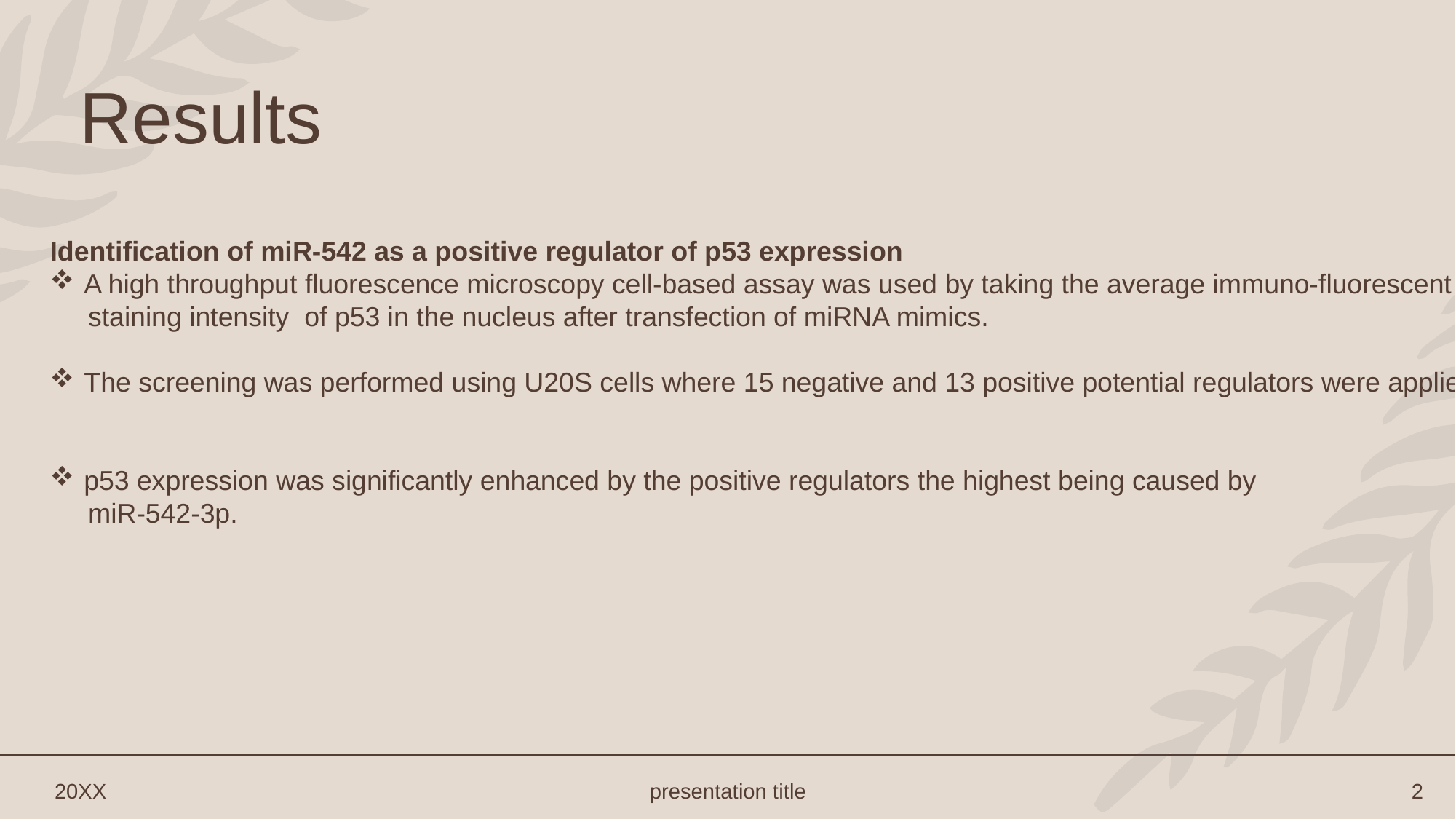

# Results
Identification of miR-542 as a positive regulator of p53 expression
A high throughput fluorescence microscopy cell-based assay was used by taking the average immuno-fluorescent
     staining intensity  of p53 in the nucleus after transfection of miRNA mimics.

The screening was performed using U20S cells where 15 negative and 13 positive potential regulators were applied.

p53 expression was significantly enhanced by the positive regulators the highest being caused by
     miR-542-3p.
20XX
presentation title
2